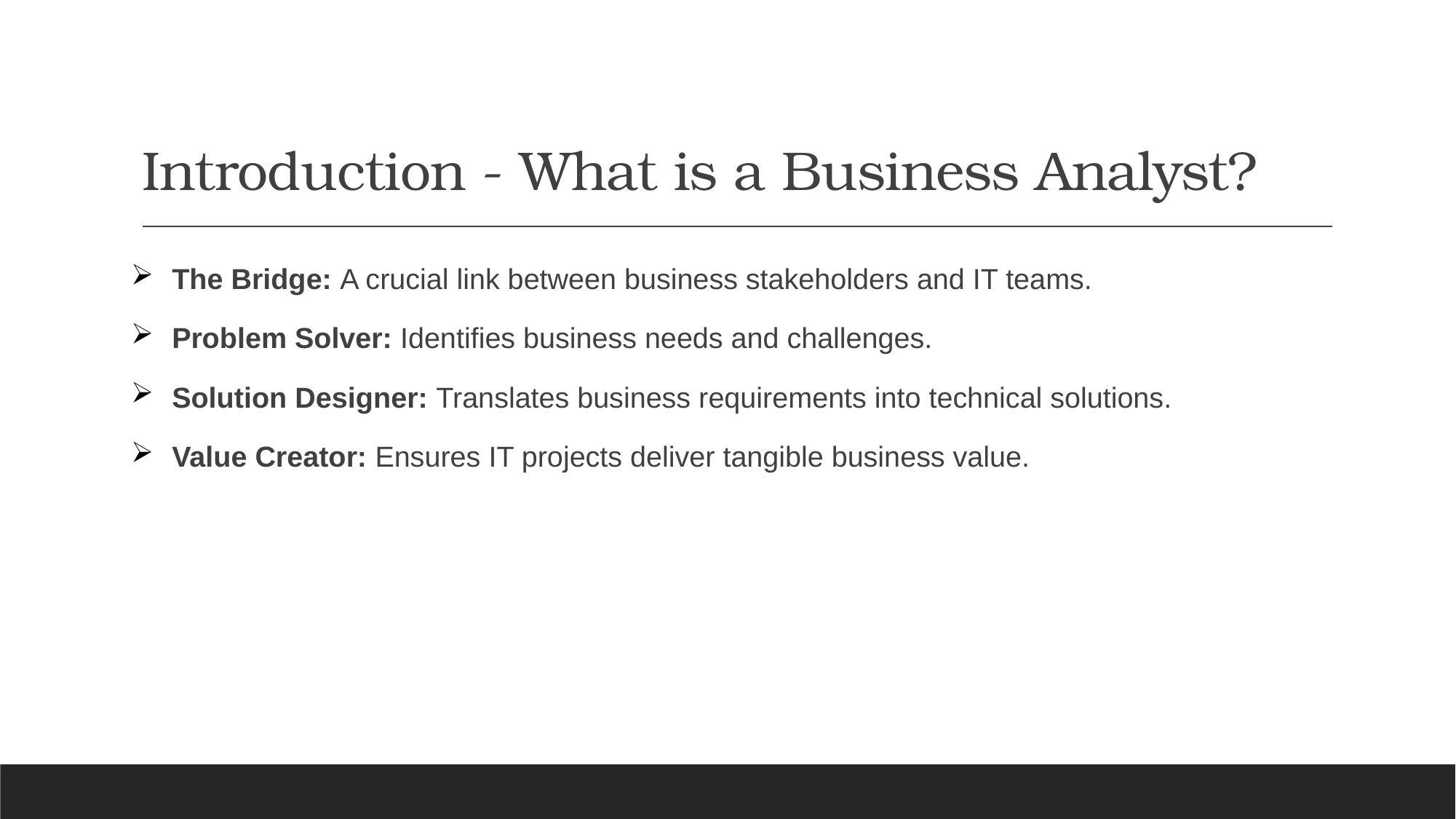

# Introduction - What is a Business Analyst?
The Bridge: A crucial link between business stakeholders and IT teams.
Problem Solver: Identifies business needs and challenges.
Solution Designer: Translates business requirements into technical solutions.
Value Creator: Ensures IT projects deliver tangible business value.